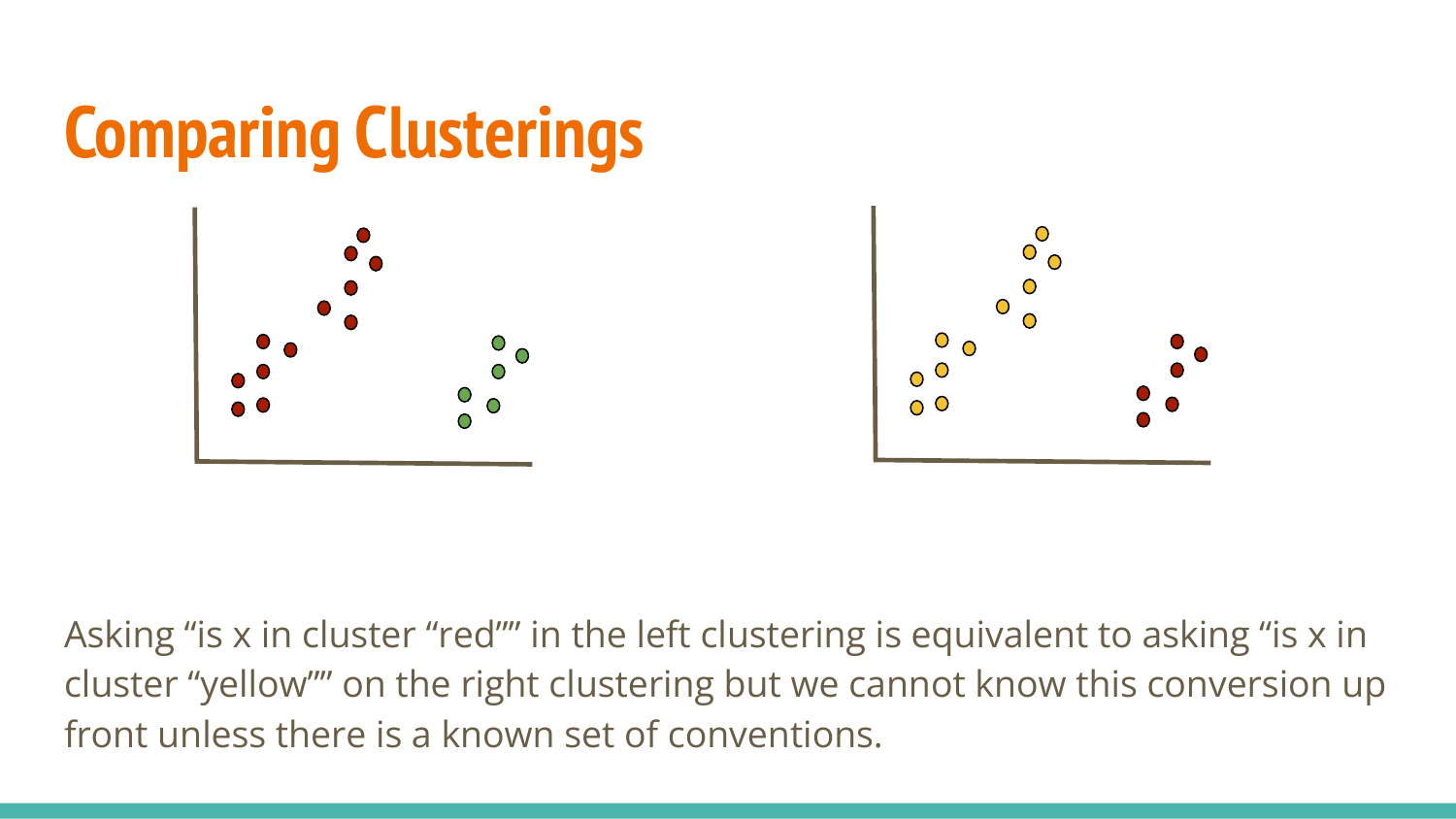

# Comparing Clusterings

Asking “is x in cluster “red”” in the left clustering is equivalent to asking “is x in cluster “yellow”” on the right clustering but we cannot know this conversion up front unless there is a known set of conventions.